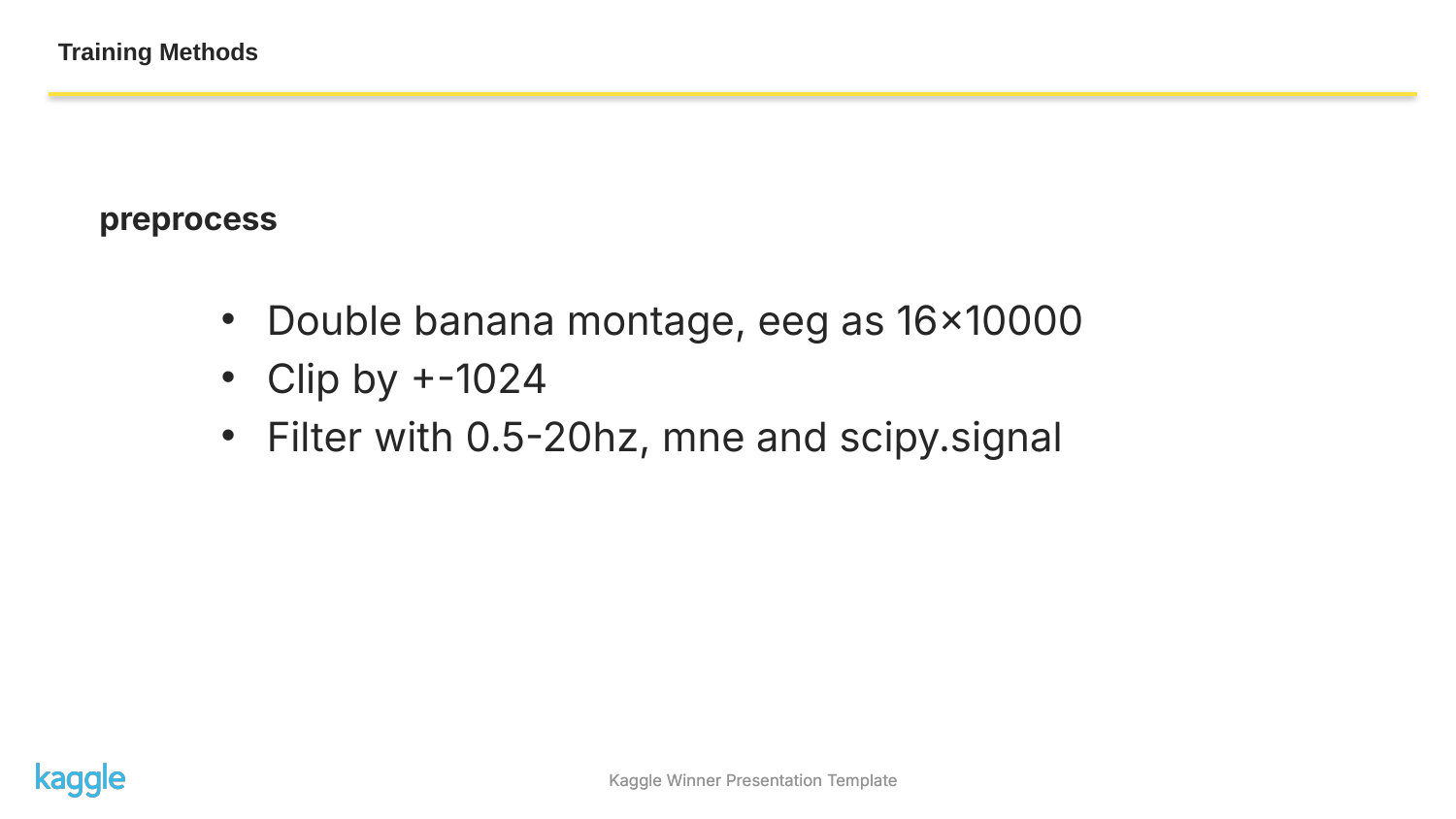

Training Methods

preprocess
Double banana montage, eeg as 16x10000
Clip by +-1024
Filter with 0.5-20hz, mne and scipy.signal
Kaggle Winner Presentation Template
20